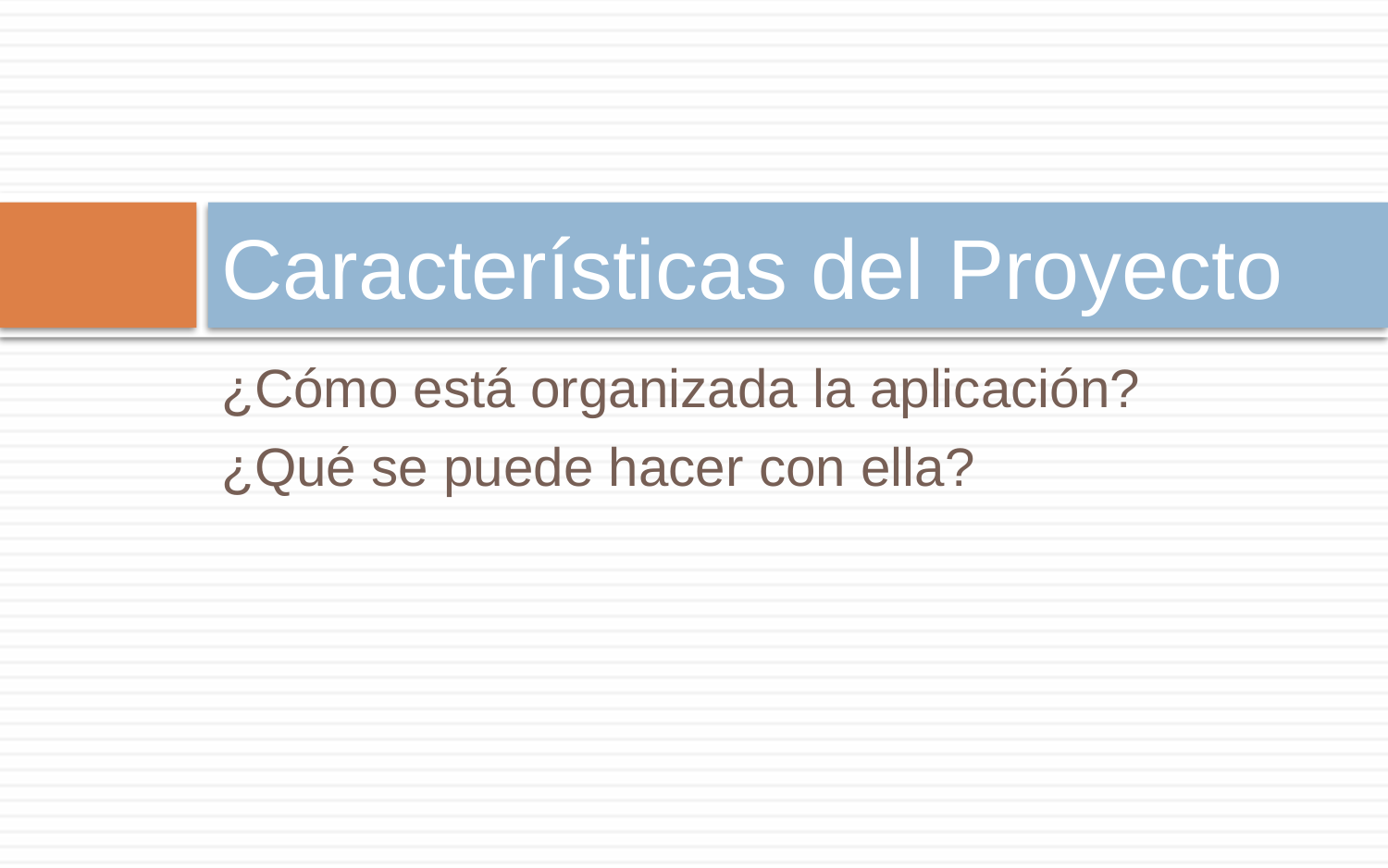

# Características del Proyecto
¿Cómo está organizada la aplicación?
¿Qué se puede hacer con ella?